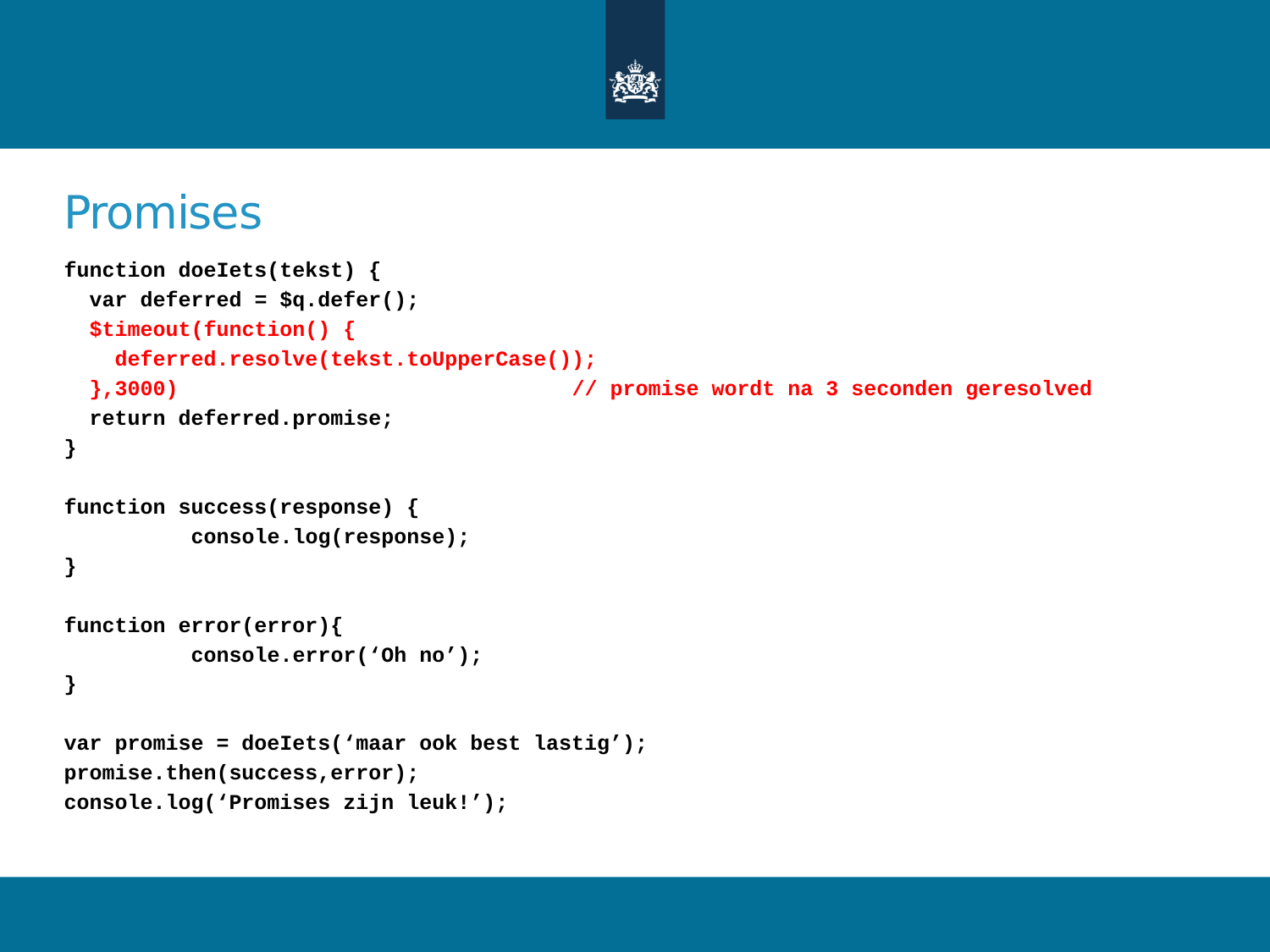

# Promises
function doeIets(tekst) {
  var deferred = $q.defer();
  $timeout(function() {
    deferred.resolve(tekst.toUpperCase());
  },3000)			 	// promise wordt na 3 seconden geresolved
  return deferred.promise;
}

function success(response) {
	console.log(response);
}

function error(error){
	console.error(‘Oh no’);
}

var promise = doeIets(‘maar ook best lastig’);
promise.then(success,error);
console.log(‘Promises zijn leuk!’);